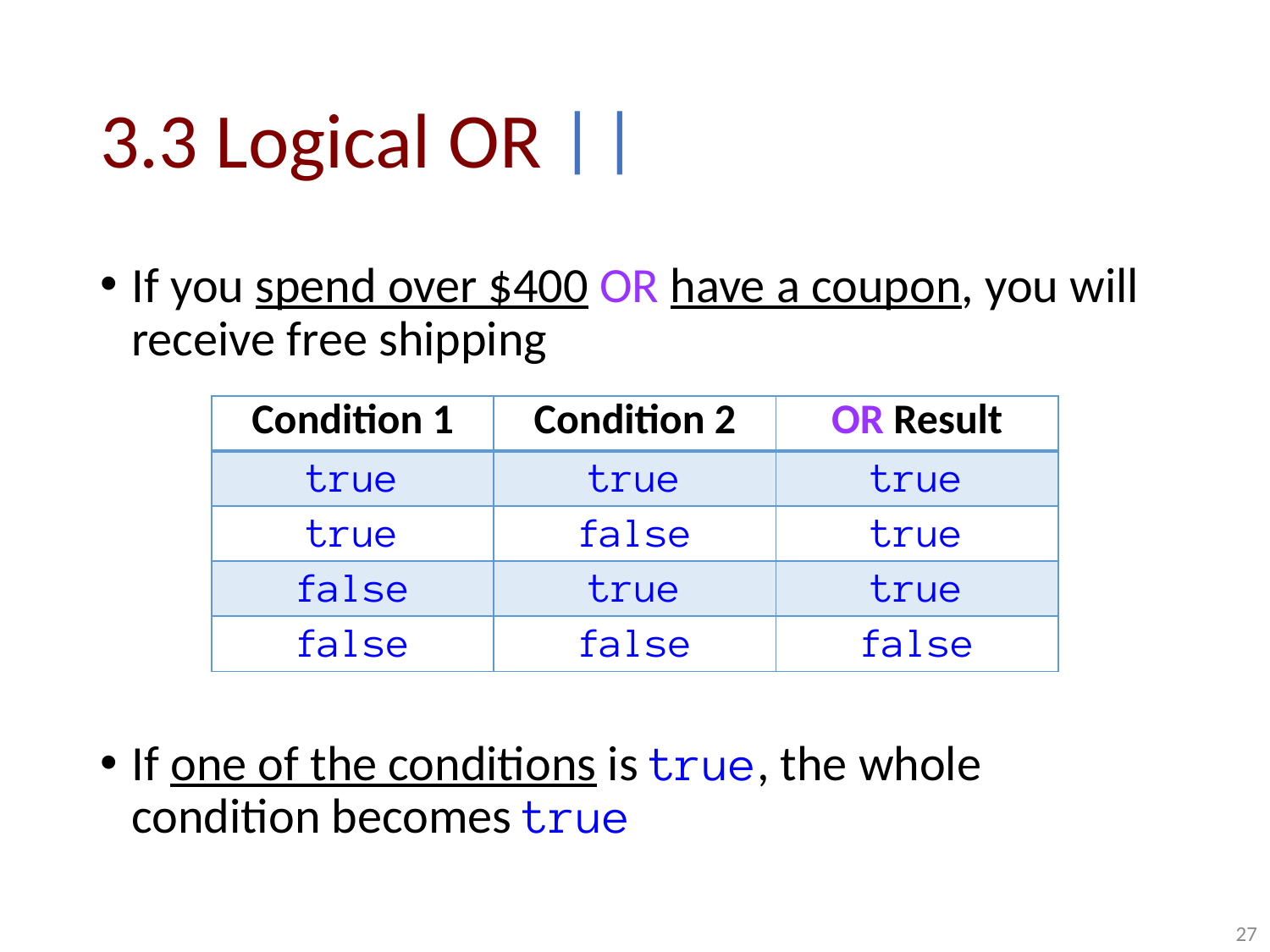

# 3.3 Logical OR ||
If you spend over $400 OR have a coupon, you will receive free shipping

If one of the conditions is true, the whole condition becomes true
| Condition 1 | Condition 2 | OR Result |
| --- | --- | --- |
| true | true | true |
| true | false | true |
| false | true | true |
| false | false | false |
27